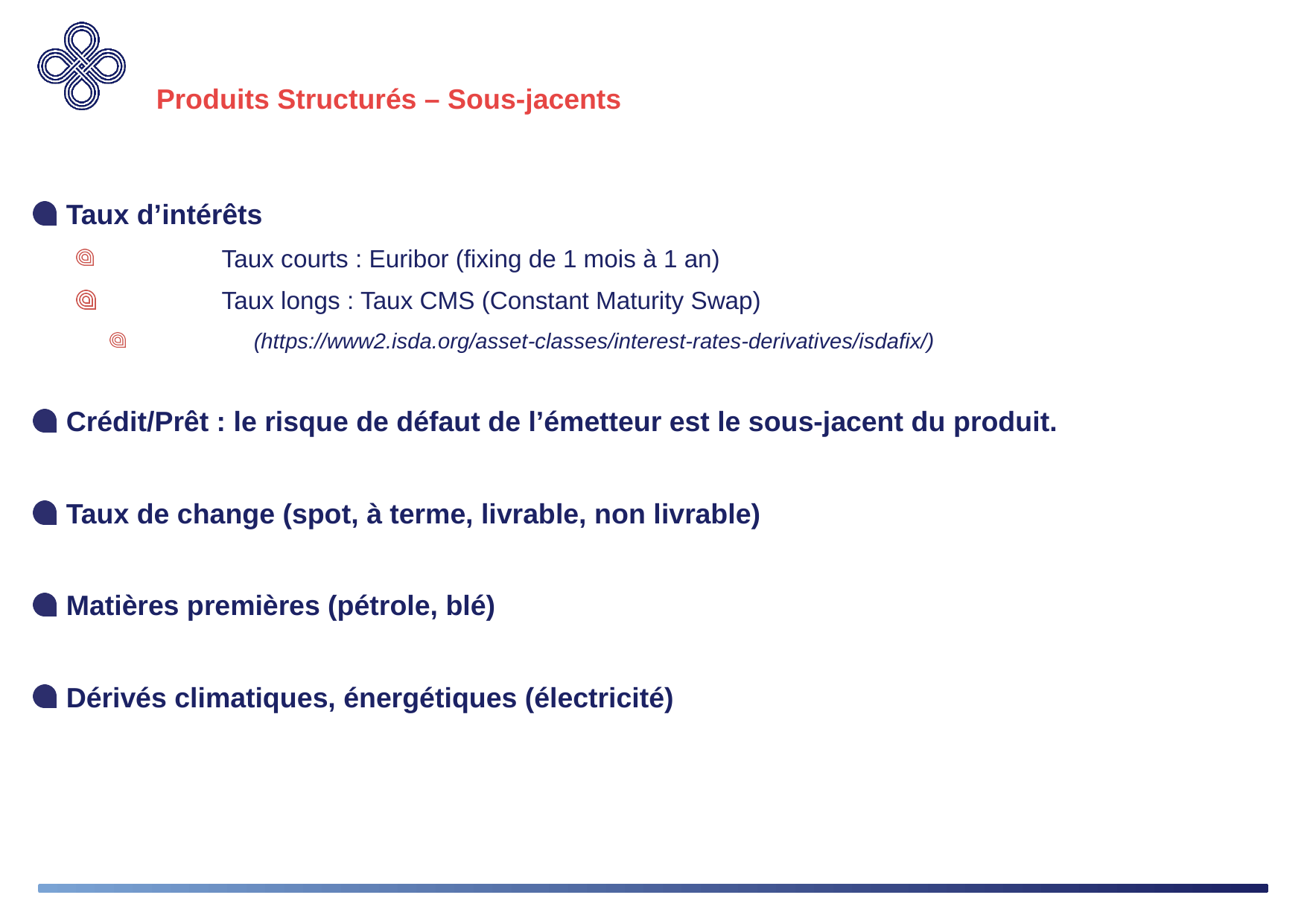

# Produits Structurés – Sous-jacents

Taux d’intérêts
	Taux courts : Euribor (fixing de 1 mois à 1 an)
	Taux longs : Taux CMS (Constant Maturity Swap)
	(https://www2.isda.org/asset-classes/interest-rates-derivatives/isdafix/)

Crédit/Prêt : le risque de défaut de l’émetteur est le sous-jacent du produit.

Taux de change (spot, à terme, livrable, non livrable)

Matières premières (pétrole, blé)

Dérivés climatiques, énergétiques (électricité)